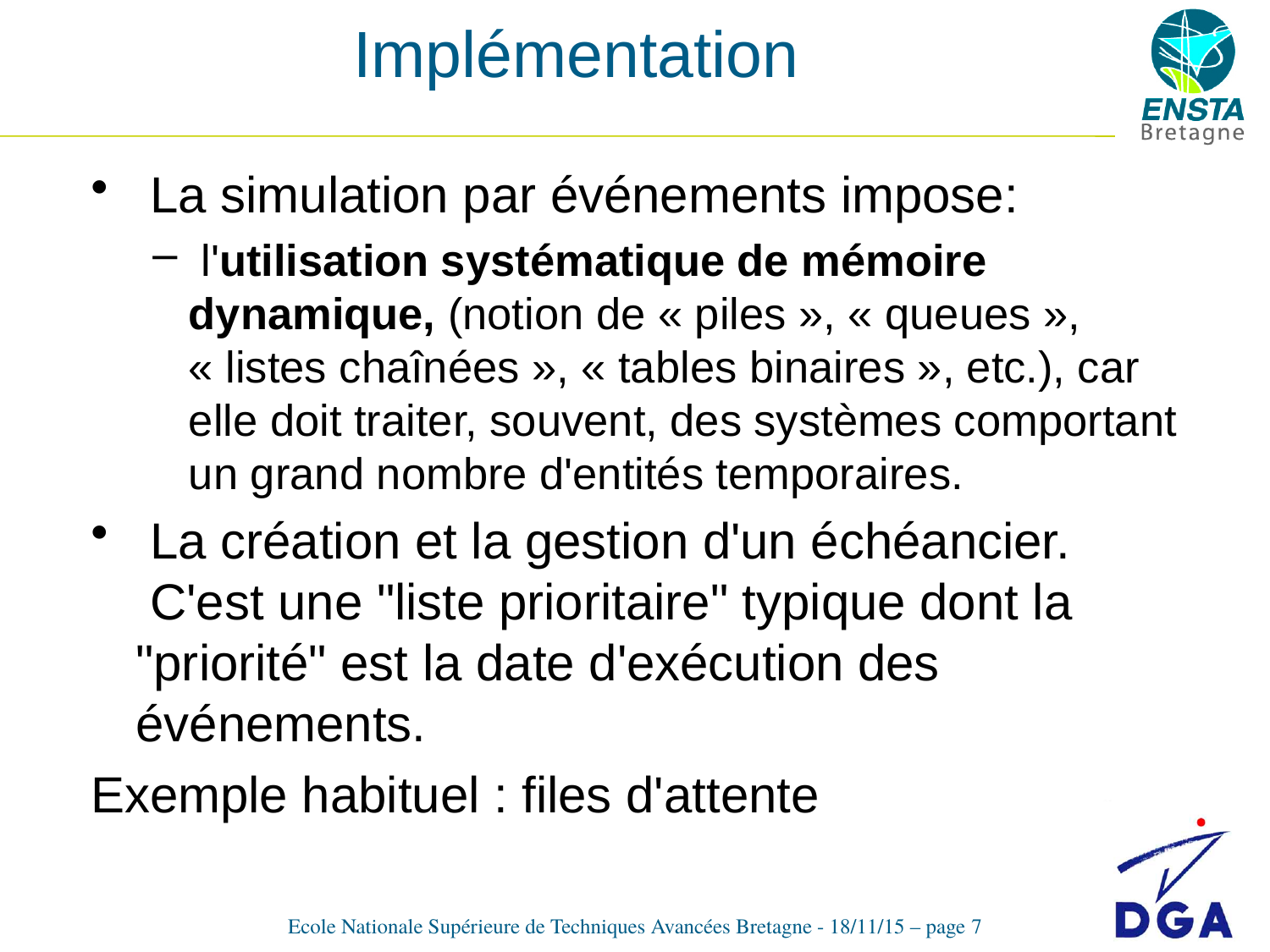

# Implémentation
 La simulation par événements impose:
 l'utilisation systématique de mémoire dynamique, (notion de « piles », « queues », « listes chaînées », « tables binaires », etc.), car elle doit traiter, souvent, des systèmes comportant un grand nombre d'entités temporaires.
 La création et la gestion d'un échéancier.
 C'est une "liste prioritaire" typique dont la "priorité" est la date d'exécution des événements.
Exemple habituel : files d'attente